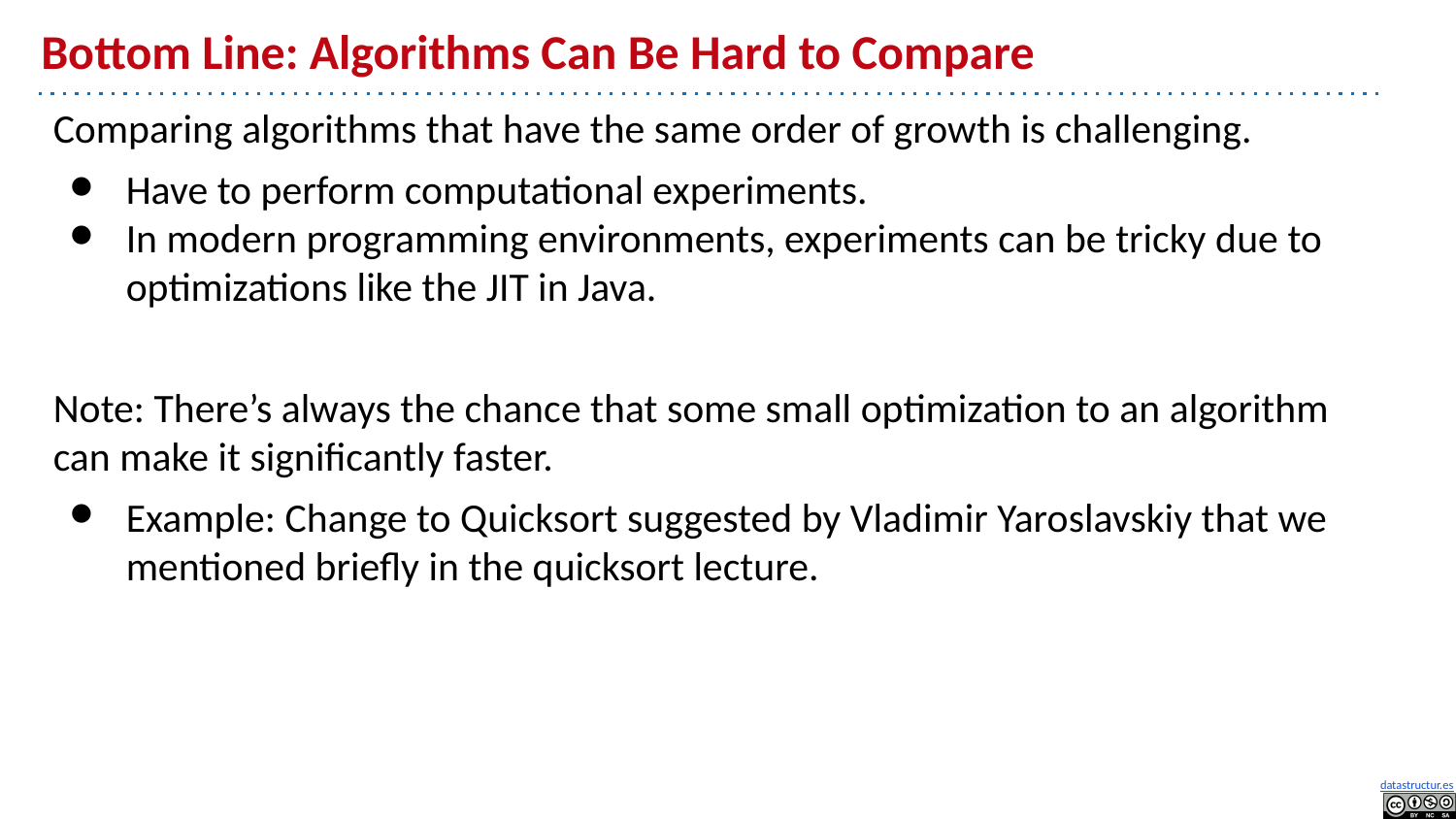

# Bottom Line: Algorithms Can Be Hard to Compare
Comparing algorithms that have the same order of growth is challenging.
Have to perform computational experiments.
In modern programming environments, experiments can be tricky due to optimizations like the JIT in Java.

Note: There’s always the chance that some small optimization to an algorithm can make it significantly faster.
Example: Change to Quicksort suggested by Vladimir Yaroslavskiy that we mentioned briefly in the quicksort lecture.